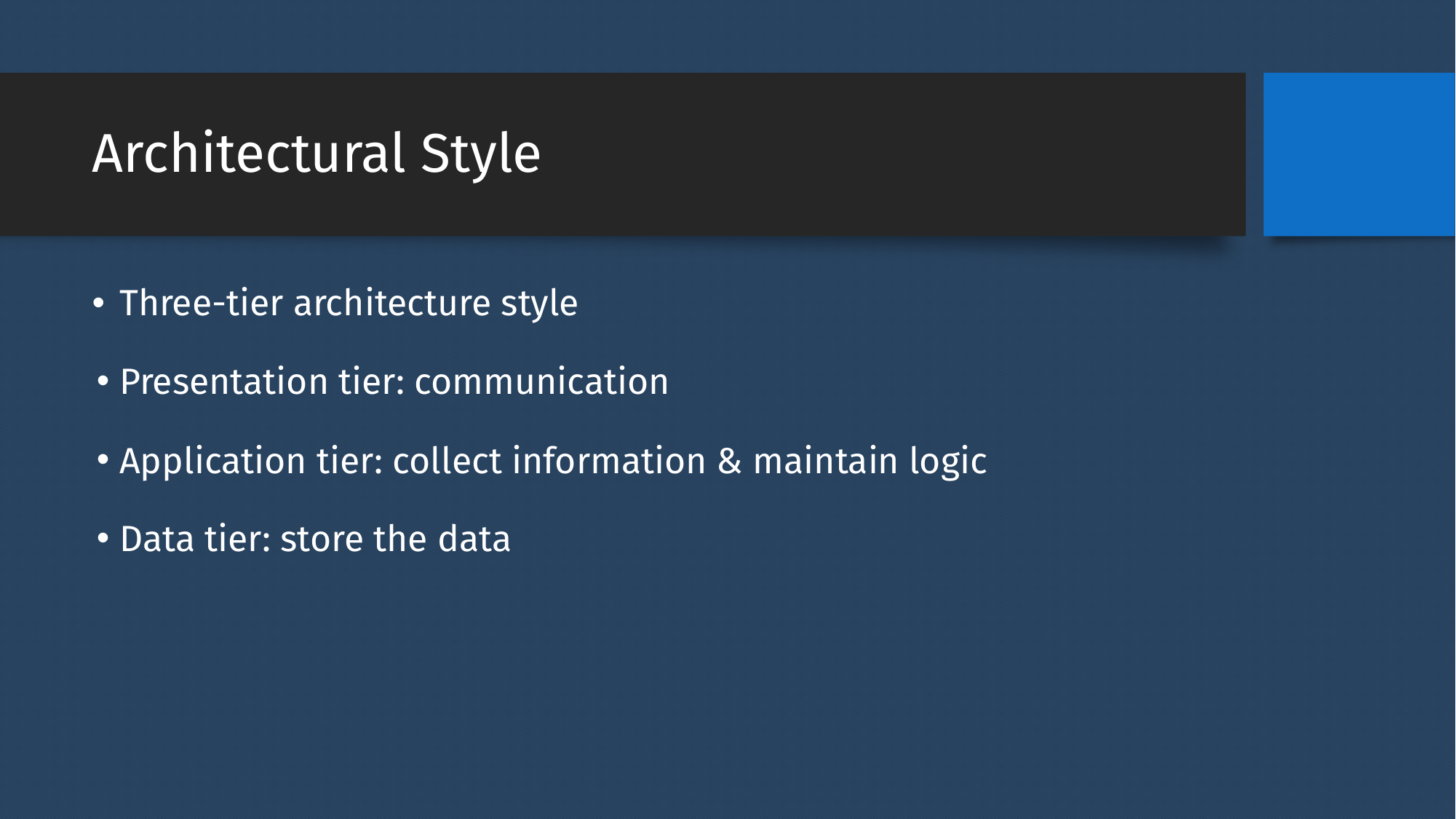

# Architectural Style
Three-tier architecture style

Presentation tier: communication

Application tier: collect information & maintain logic

Data tier: store the data